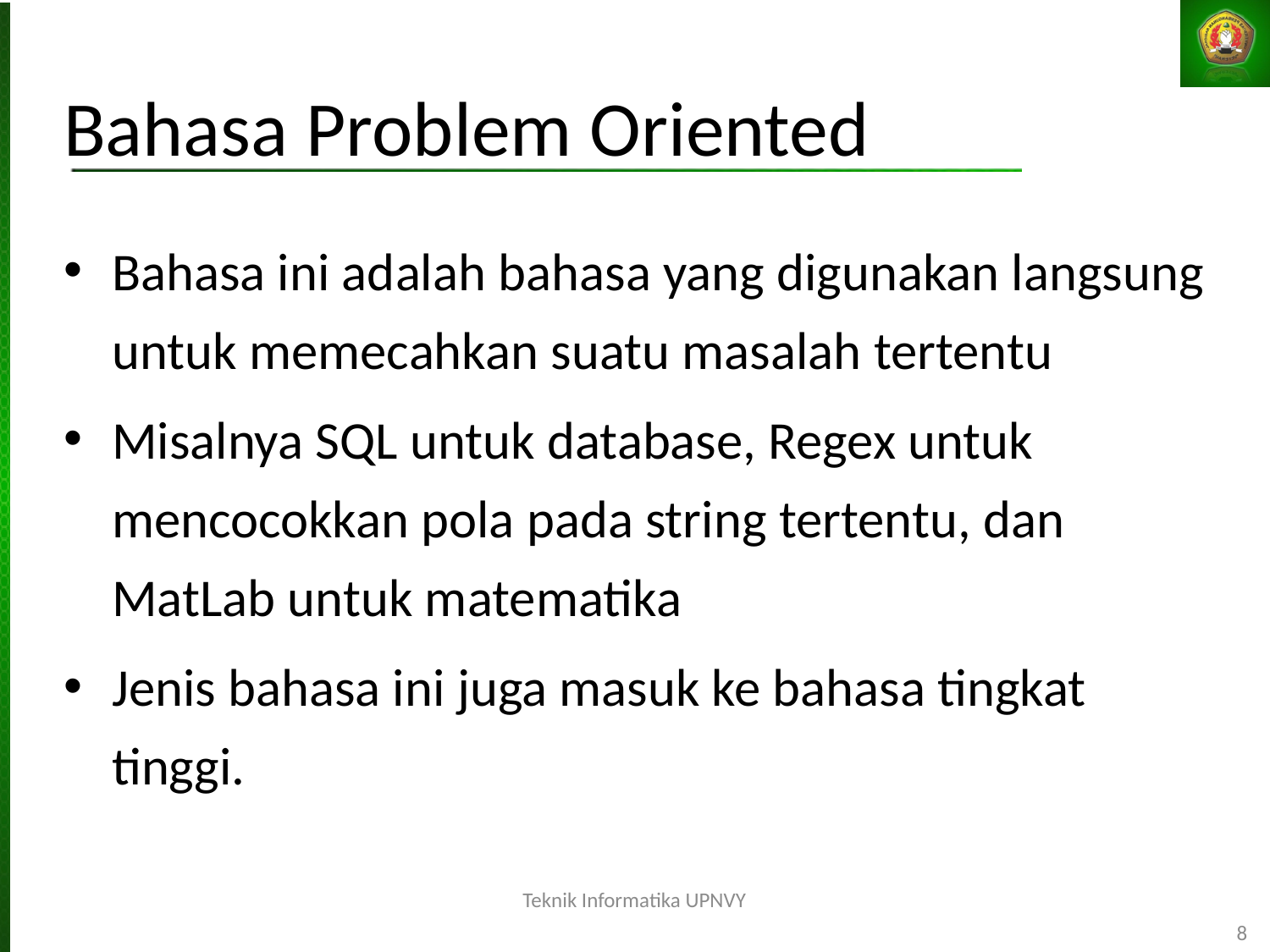

Bahasa Problem Oriented
Bahasa ini adalah bahasa yang digunakan langsung untuk memecahkan suatu masalah tertentu
Misalnya SQL untuk database, Regex untuk mencocokkan pola pada string tertentu, dan   MatLab untuk matematika
Jenis bahasa ini juga masuk ke bahasa tingkat tinggi.
Teknik Informatika UPNVY
8